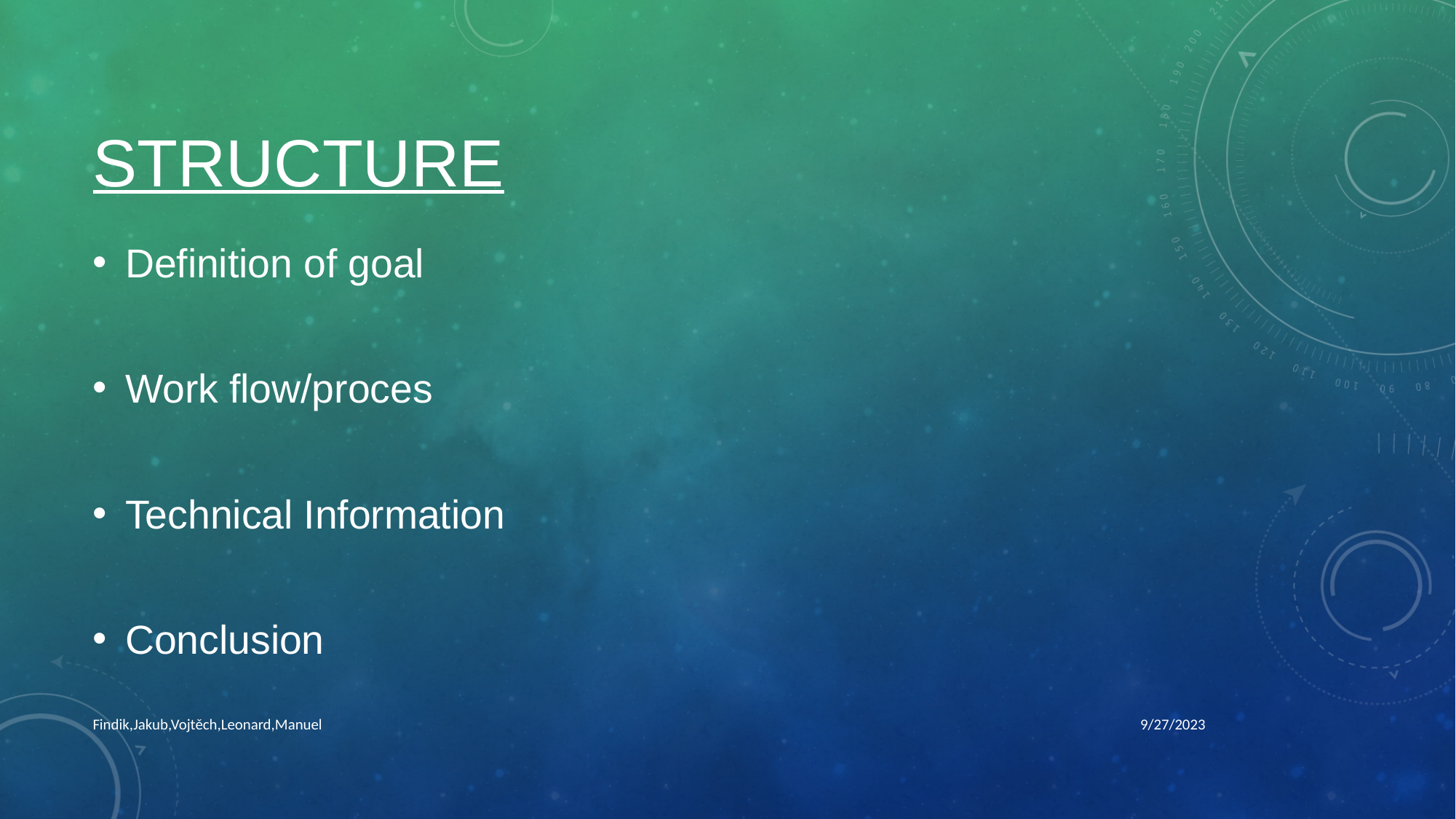

# sTRUCTURE
Definition of goal

Work flow/proces

Technical Information

Conclusion
Findik,Jakub,Vojtěch,Leonard,Manuel
9/27/2023